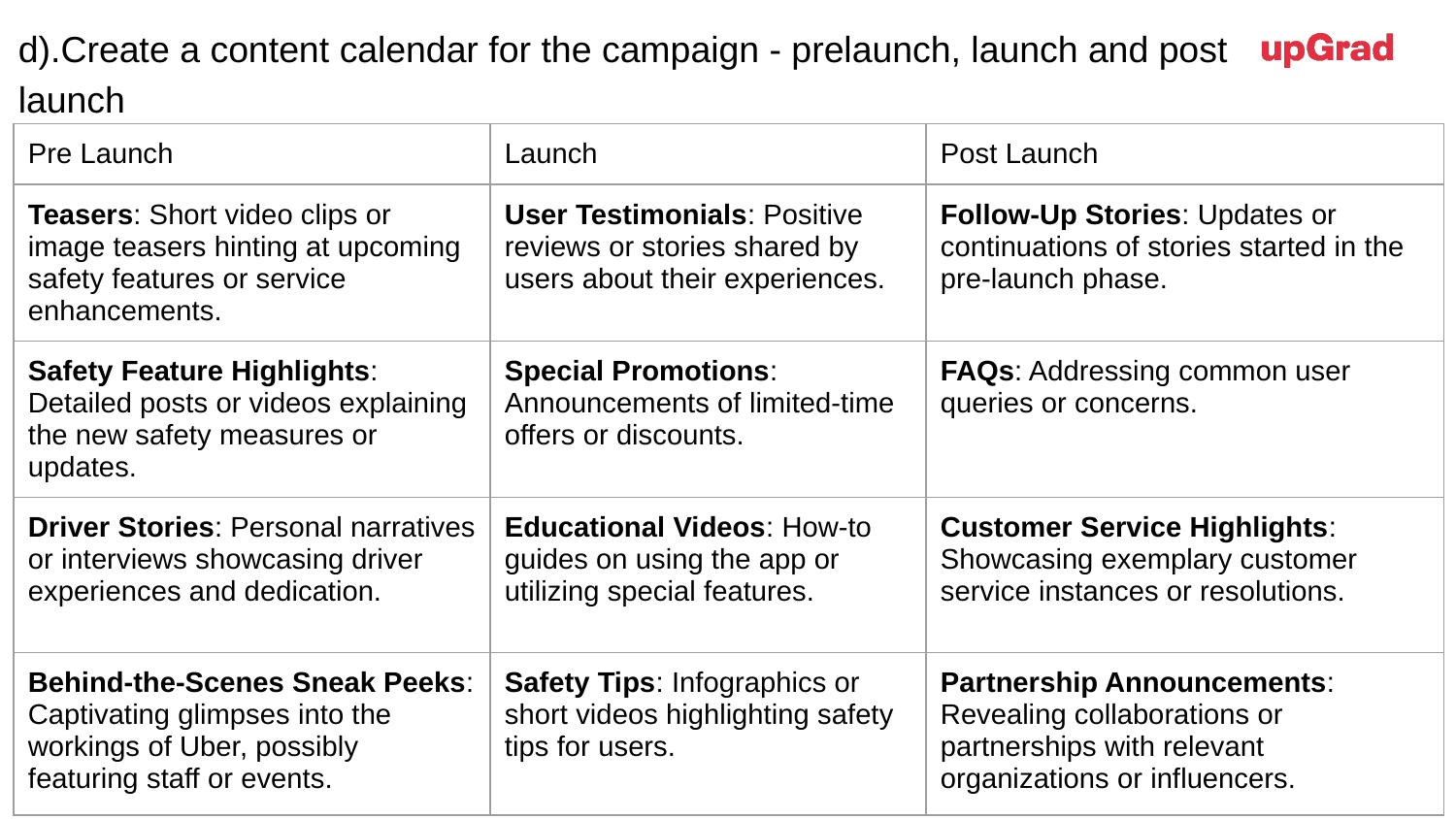

# d).Create a content calendar for the campaign - prelaunch, launch and post launch
| Pre Launch | Launch | Post Launch |
| --- | --- | --- |
| Teasers: Short video clips or image teasers hinting at upcoming safety features or service enhancements. | User Testimonials: Positive reviews or stories shared by users about their experiences. | Follow-Up Stories: Updates or continuations of stories started in the pre-launch phase. |
| Safety Feature Highlights: Detailed posts or videos explaining the new safety measures or updates. | Special Promotions: Announcements of limited-time offers or discounts. | FAQs: Addressing common user queries or concerns. |
| Driver Stories: Personal narratives or interviews showcasing driver experiences and dedication. | Educational Videos: How-to guides on using the app or utilizing special features. | Customer Service Highlights: Showcasing exemplary customer service instances or resolutions. |
| Behind-the-Scenes Sneak Peeks: Captivating glimpses into the workings of Uber, possibly featuring staff or events. | Safety Tips: Infographics or short videos highlighting safety tips for users. | Partnership Announcements: Revealing collaborations or partnerships with relevant organizations or influencers. |